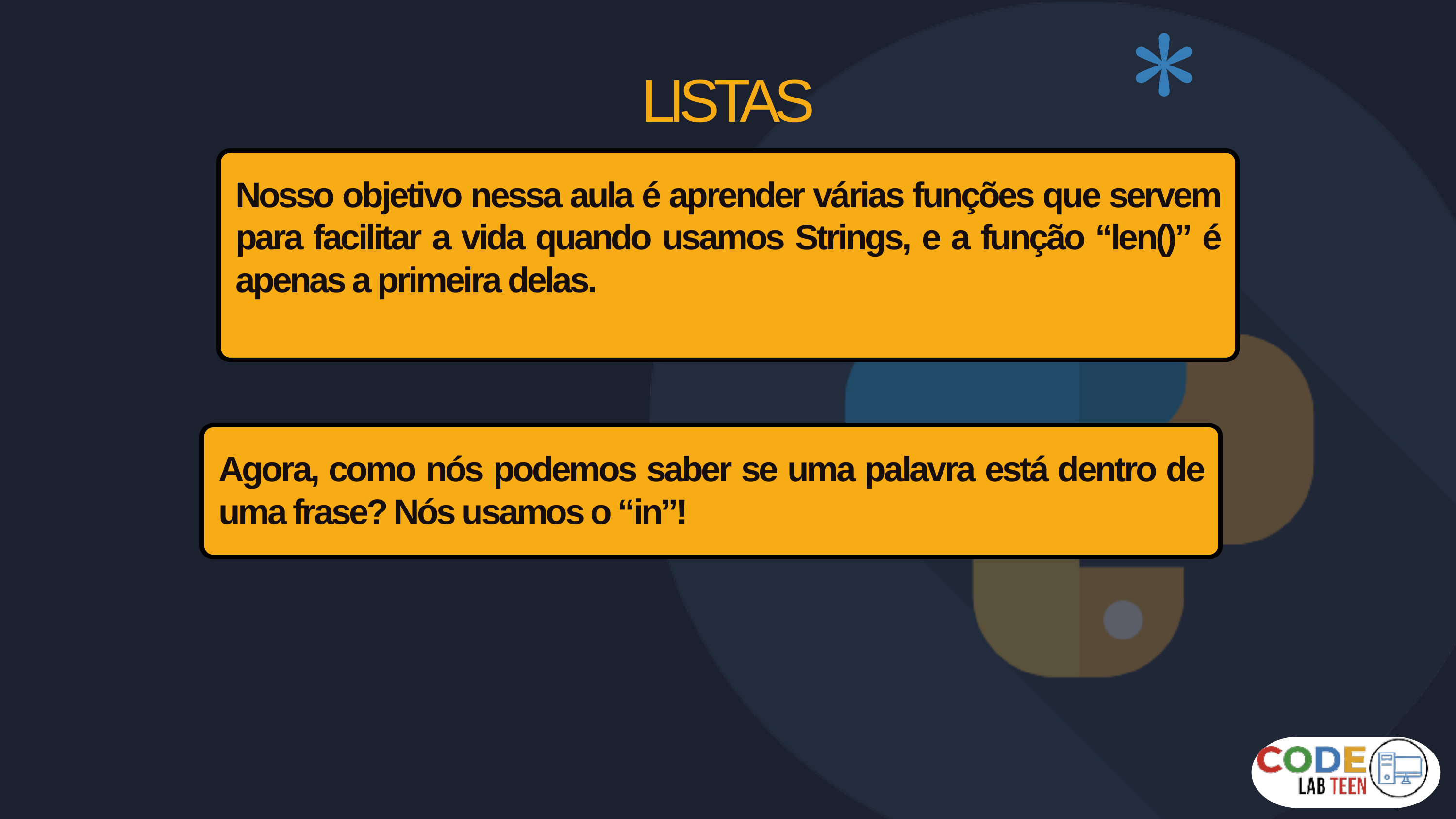

LISTAS

Nosso objetivo nessa aula é aprender várias funções que servem para facilitar a vida quando usamos Strings, e a função “len()” é apenas a primeira delas.

Agora, como nós podemos saber se uma palavra está dentro de uma frase? Nós usamos o “in”!